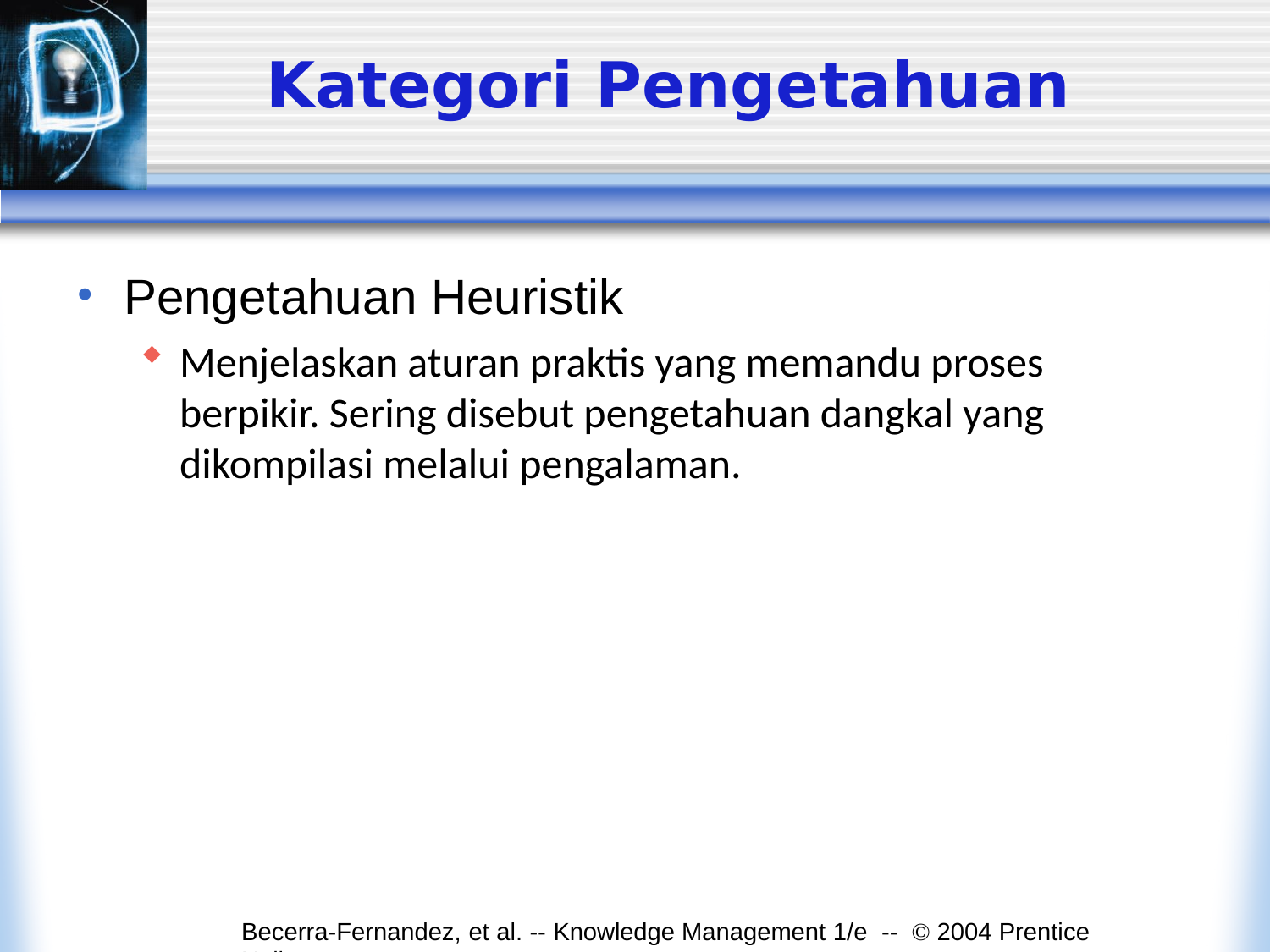

# Kategori Pengetahuan
Pengetahuan Heuristik
Menjelaskan aturan praktis yang memandu proses berpikir. Sering disebut pengetahuan dangkal yang dikompilasi melalui pengalaman.
Becerra-Fernandez, et al. -- Knowledge Management 1/e -- © 2004 Prentice Hall